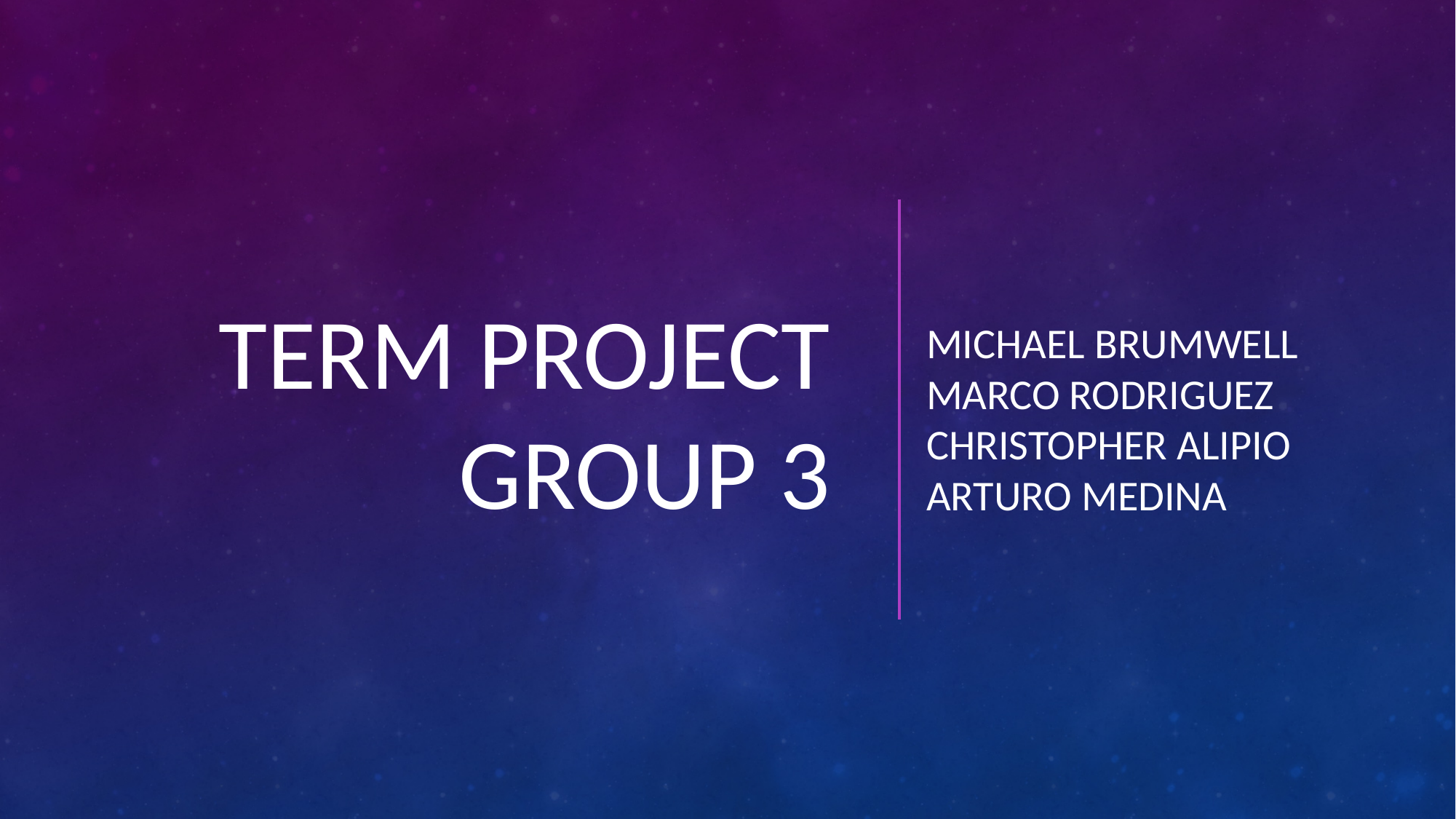

# TERM PROJECT GROUP 3
MICHAEL BRUMWELL
MARCO RODRIGUEZ CHRISTOPHER ALIPIO
ARTURO MEDINA